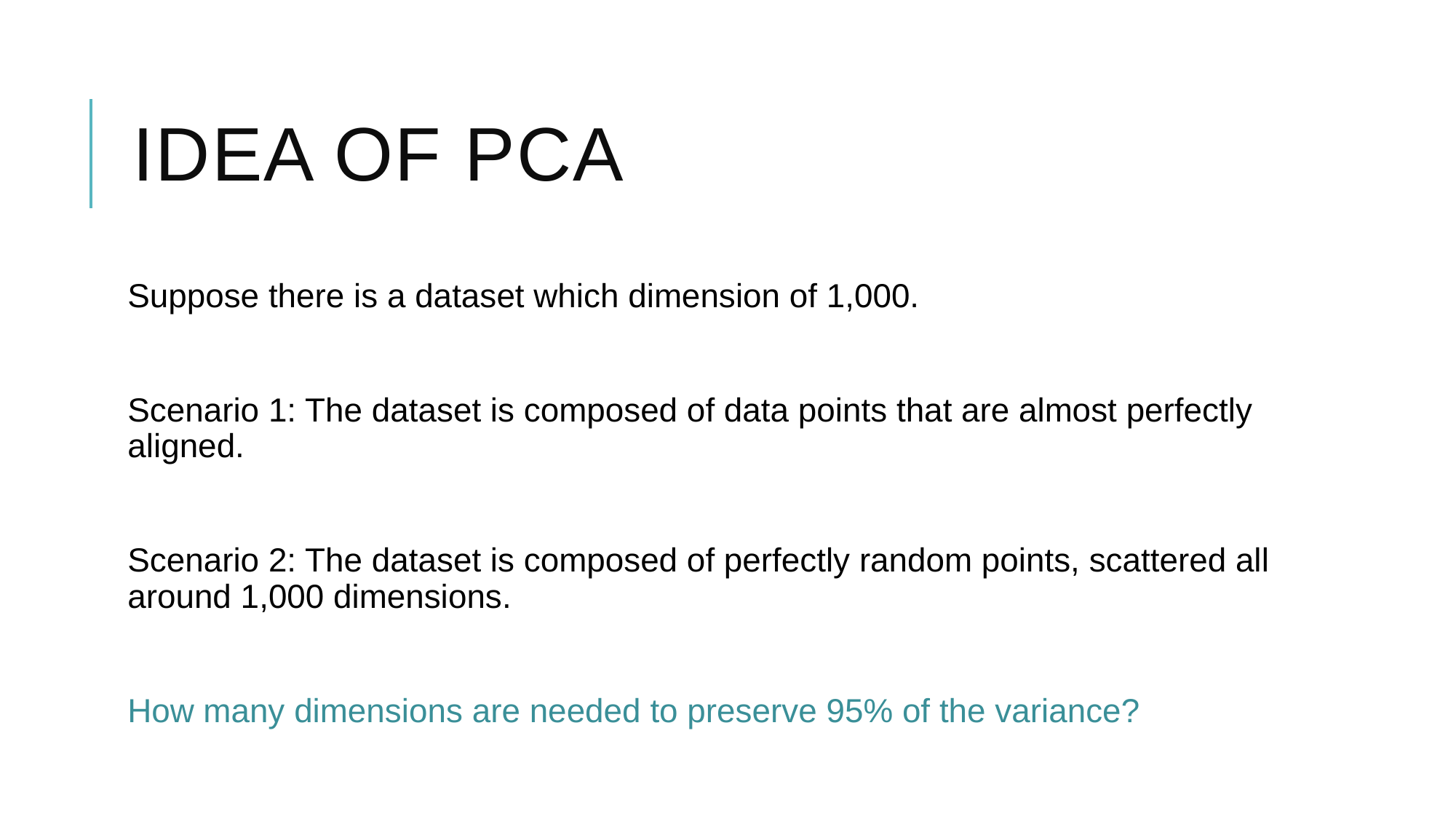

# Idea of PCA
Suppose there is a dataset which dimension of 1,000.

Scenario 1: The dataset is composed of data points that are almost perfectly aligned.

Scenario 2: The dataset is composed of perfectly random points, scattered all around 1,000 dimensions.

How many dimensions are needed to preserve 95% of the variance?